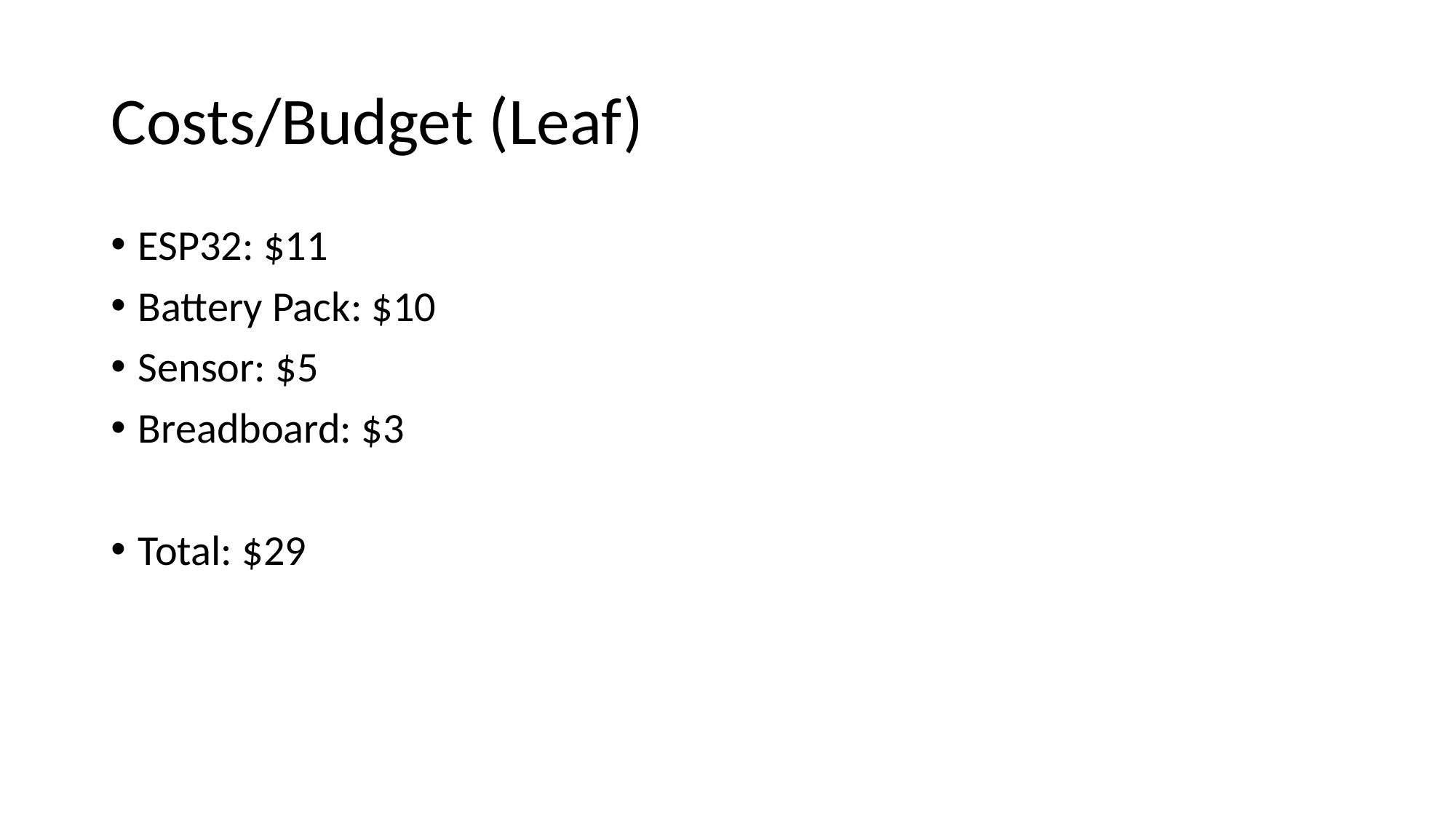

# Costs/Budget (Leaf)
ESP32: $11
Battery Pack: $10
Sensor: $5
Breadboard: $3

Total: $29